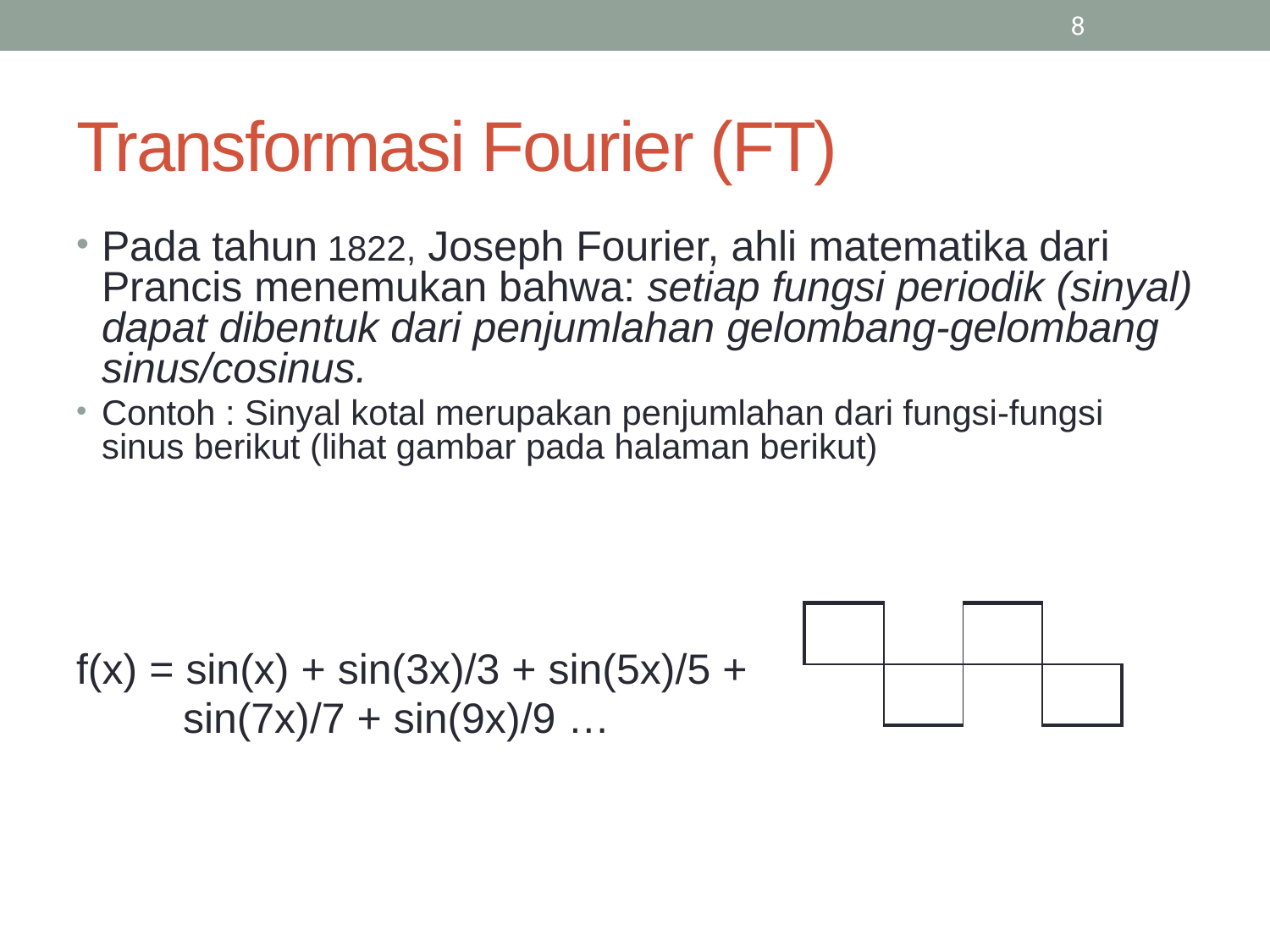

8
# Transformasi Fourier (FT)
Pada tahun 1822, Joseph Fourier, ahli matematika dari Prancis menemukan bahwa: setiap fungsi periodik (sinyal) dapat dibentuk dari penjumlahan gelombang-gelombang sinus/cosinus.
Contoh : Sinyal kotal merupakan penjumlahan dari fungsi-fungsi sinus berikut (lihat gambar pada halaman berikut)

f(x) = sin(x) + sin(3x)/3 + sin(5x)/5 +
         sin(7x)/7 + sin(9x)/9 …

|  |  |  |  |
| --- | --- | --- | --- |
|  |  |  |  |